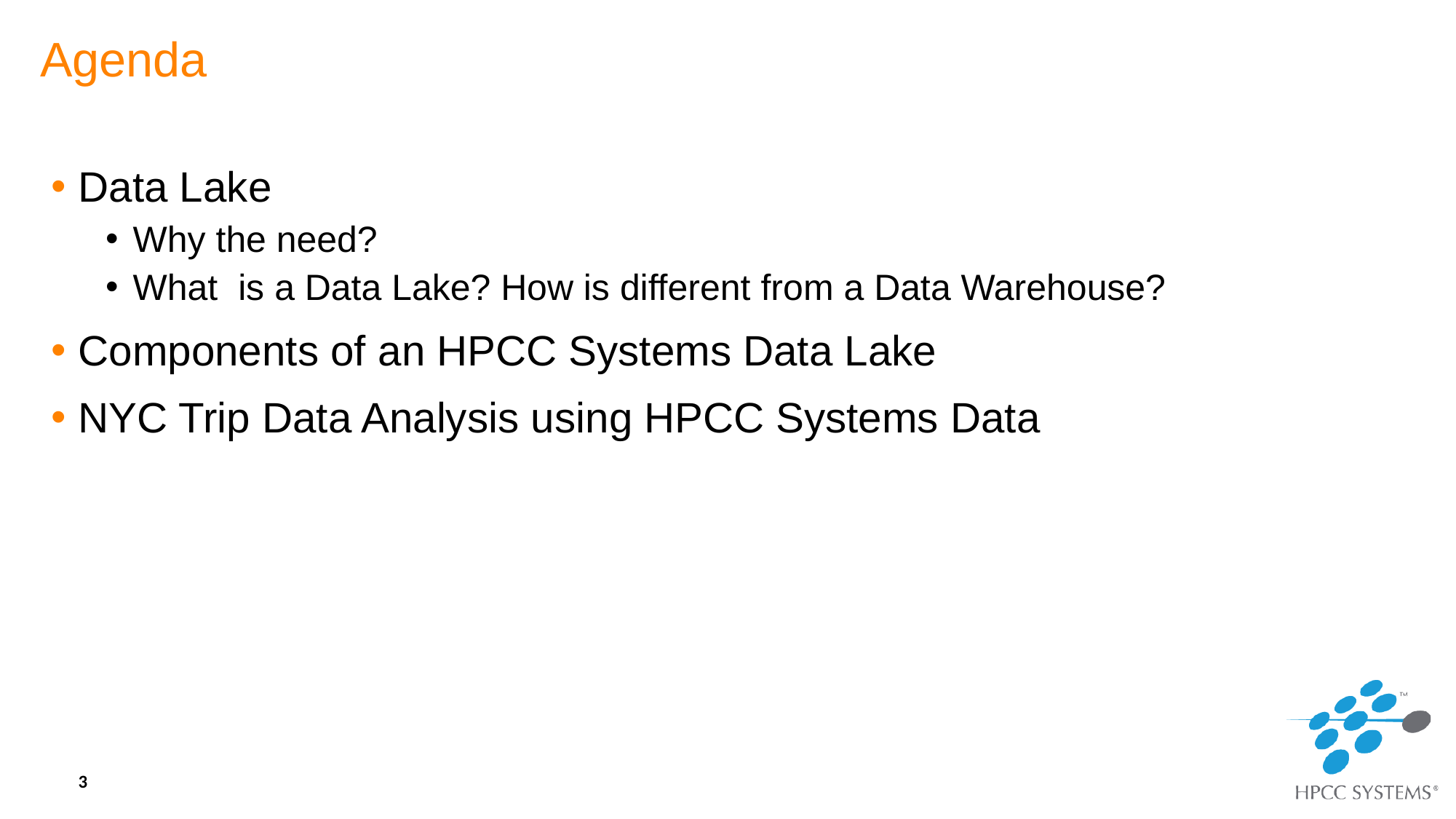

# Agenda
Data Lake
Why the need?
What  is a Data Lake? How is different from a Data Warehouse?
Components of an HPCC Systems Data Lake
NYC Trip Data Analysis using HPCC Systems Data

3